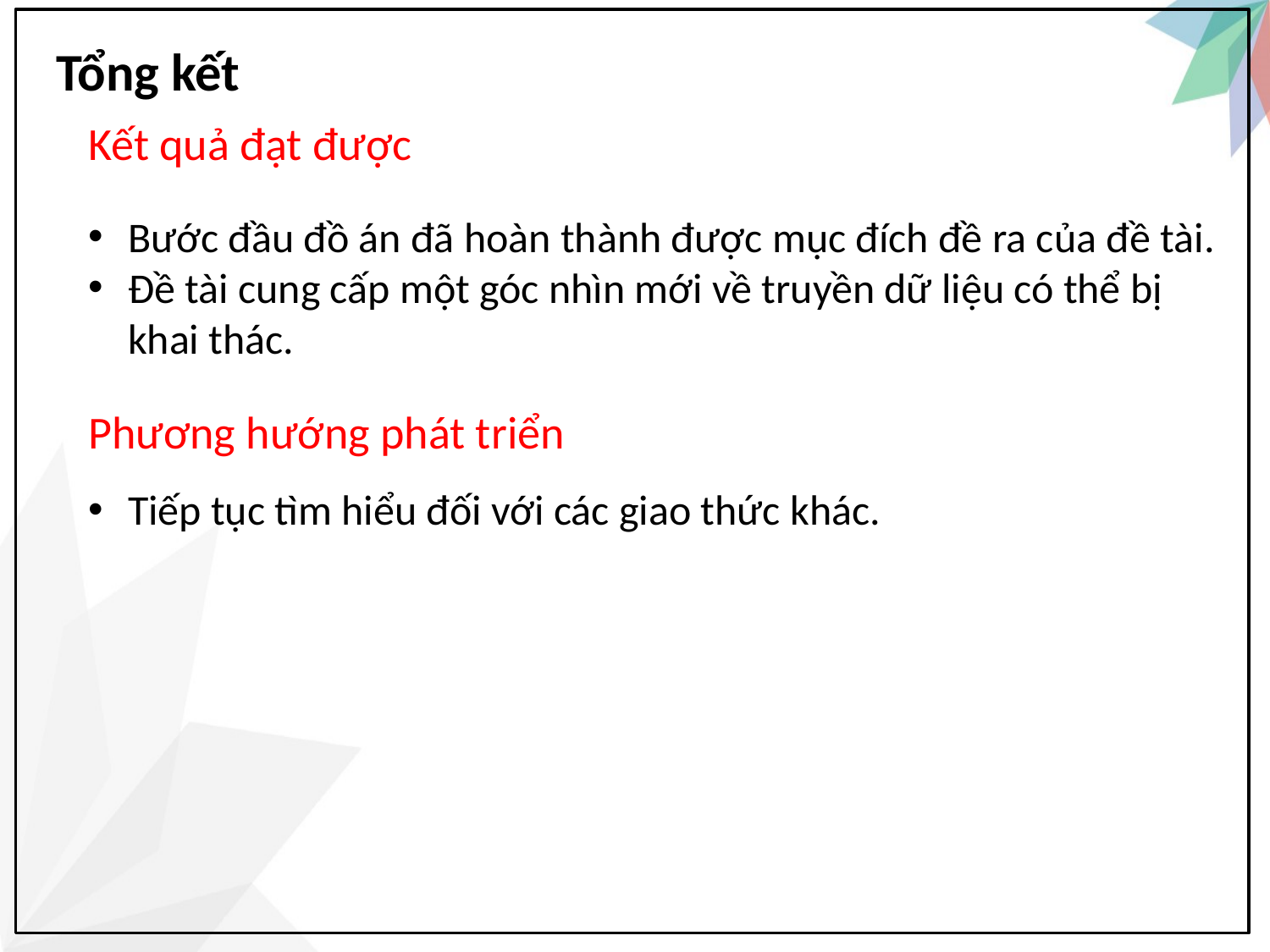

Tổng kết
Kết quả đạt được
Bước đầu đồ án đã hoàn thành được mục đích đề ra của đề tài.
Đề tài cung cấp một góc nhìn mới về truyền dữ liệu có thể bị khai thác.
Phương hướng phát triển
Tiếp tục tìm hiểu đối với các giao thức khác.